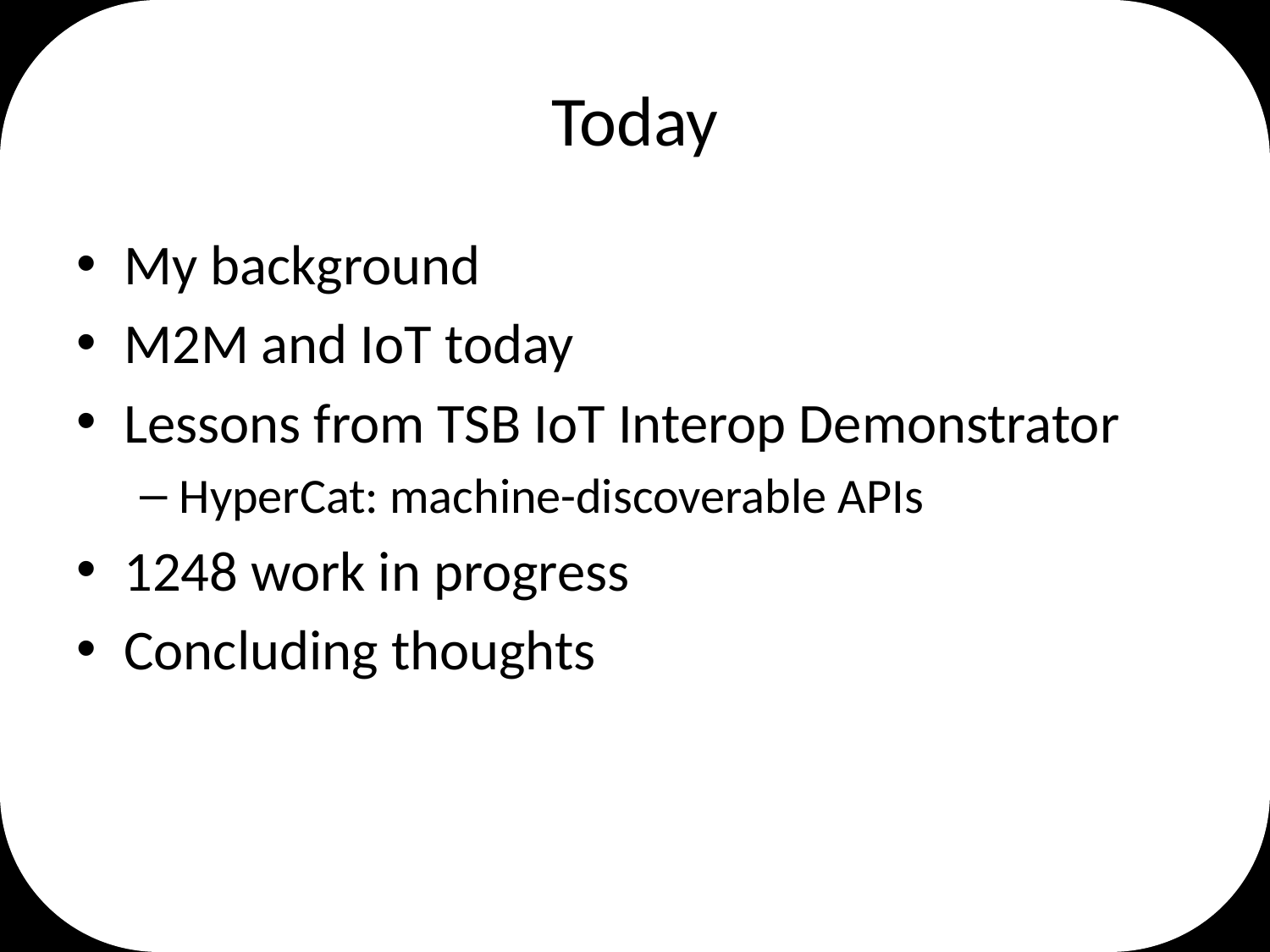

# Today
My background
M2M and IoT today
Lessons from TSB IoT Interop Demonstrator
HyperCat: machine-discoverable APIs
1248 work in progress
Concluding thoughts